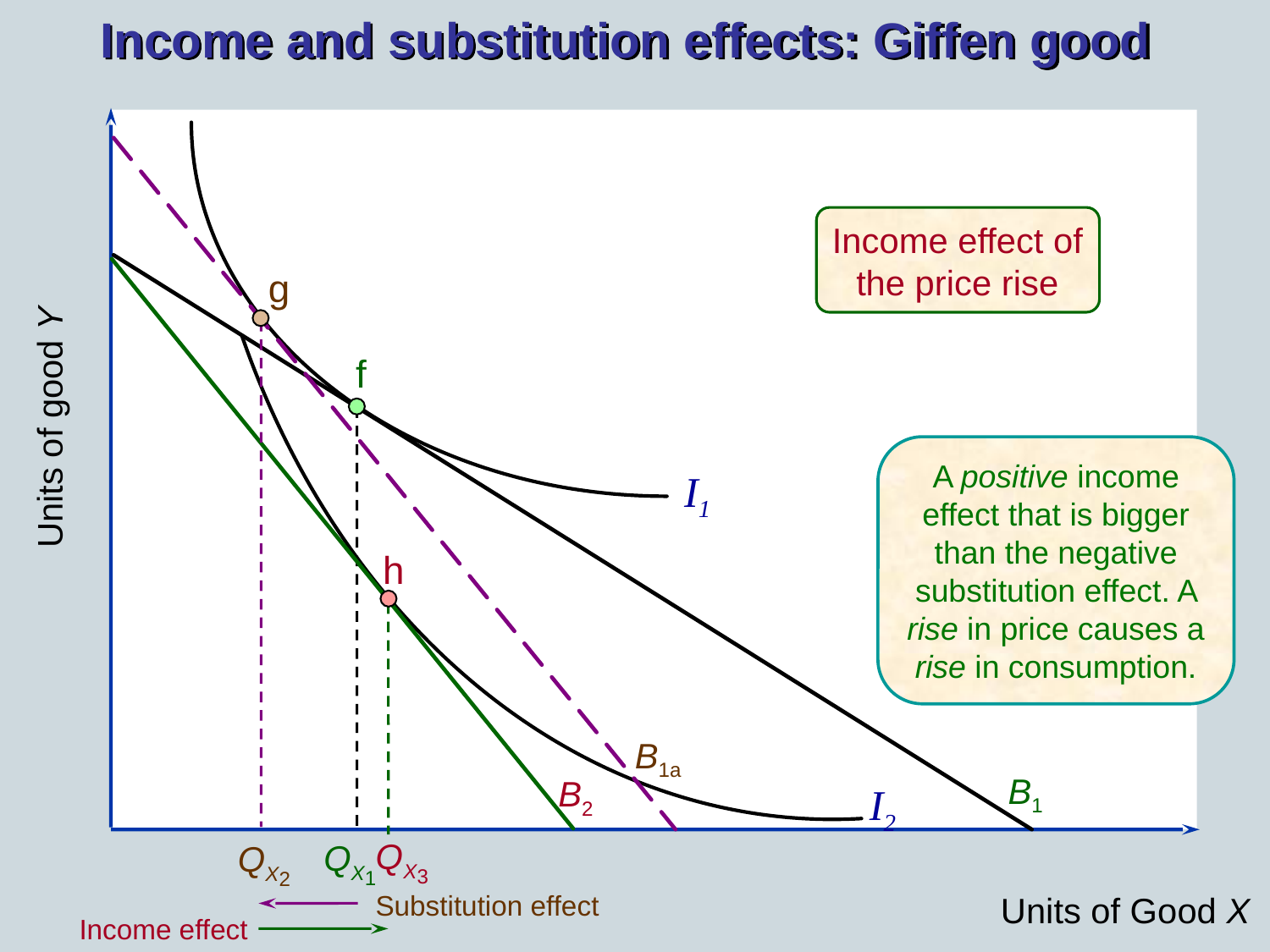

Income and substitution effects: Giffen good

Income effect of
the price rise

g

f

Units of good Y

A positive income effect that is bigger than the negative substitution effect. A rise in price causes a rise in consumption.
I1
h

B1a
B1
B2
I2
QX3

QX1
QX2

Substitution effect
Units of Good X

Income effect